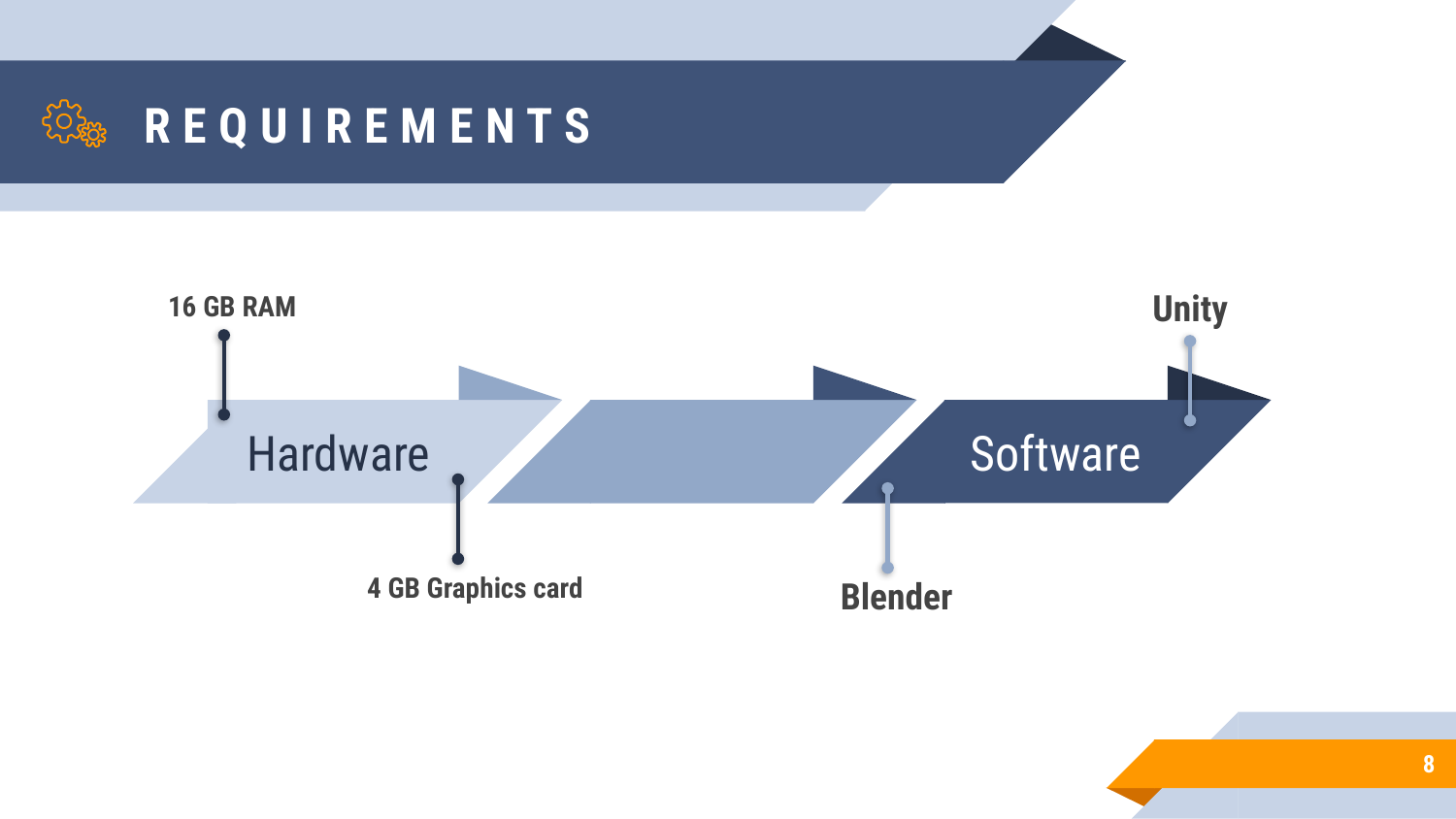

# REQUIREMENTS

16 GB RAM
Unity
Software

 Hardware

4 GB Graphics card
Blender
8